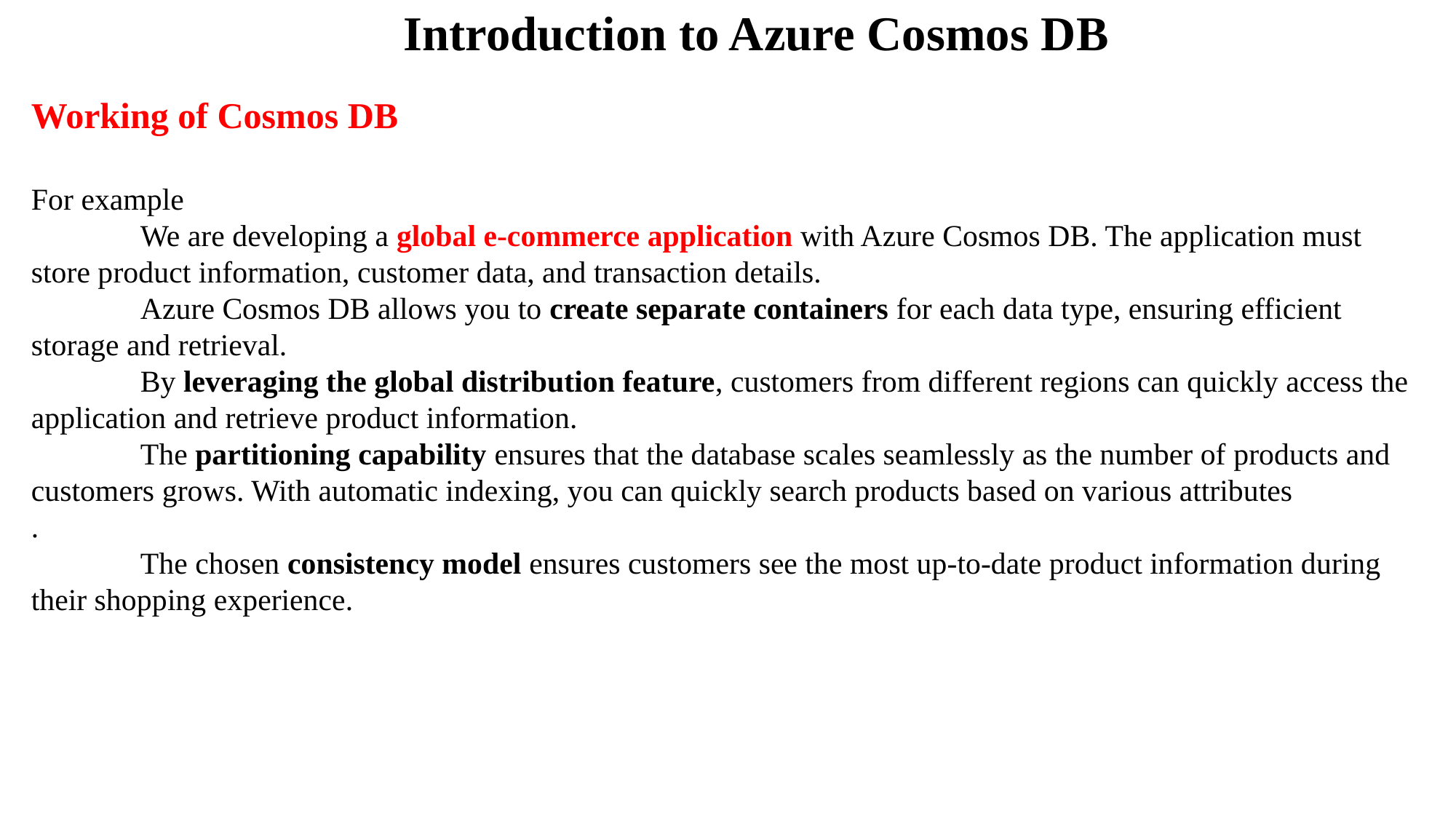

Introduction to Azure Cosmos DB
Working of Cosmos DB

For example
	We are developing a global e-commerce application with Azure Cosmos DB. The application must store product information, customer data, and transaction details.
	Azure Cosmos DB allows you to create separate containers for each data type, ensuring efficient storage and retrieval.
	By leveraging the global distribution feature, customers from different regions can quickly access the application and retrieve product information.
 	The partitioning capability ensures that the database scales seamlessly as the number of products and customers grows. With automatic indexing, you can quickly search products based on various attributes
.
	The chosen consistency model ensures customers see the most up-to-date product information during their shopping experience.